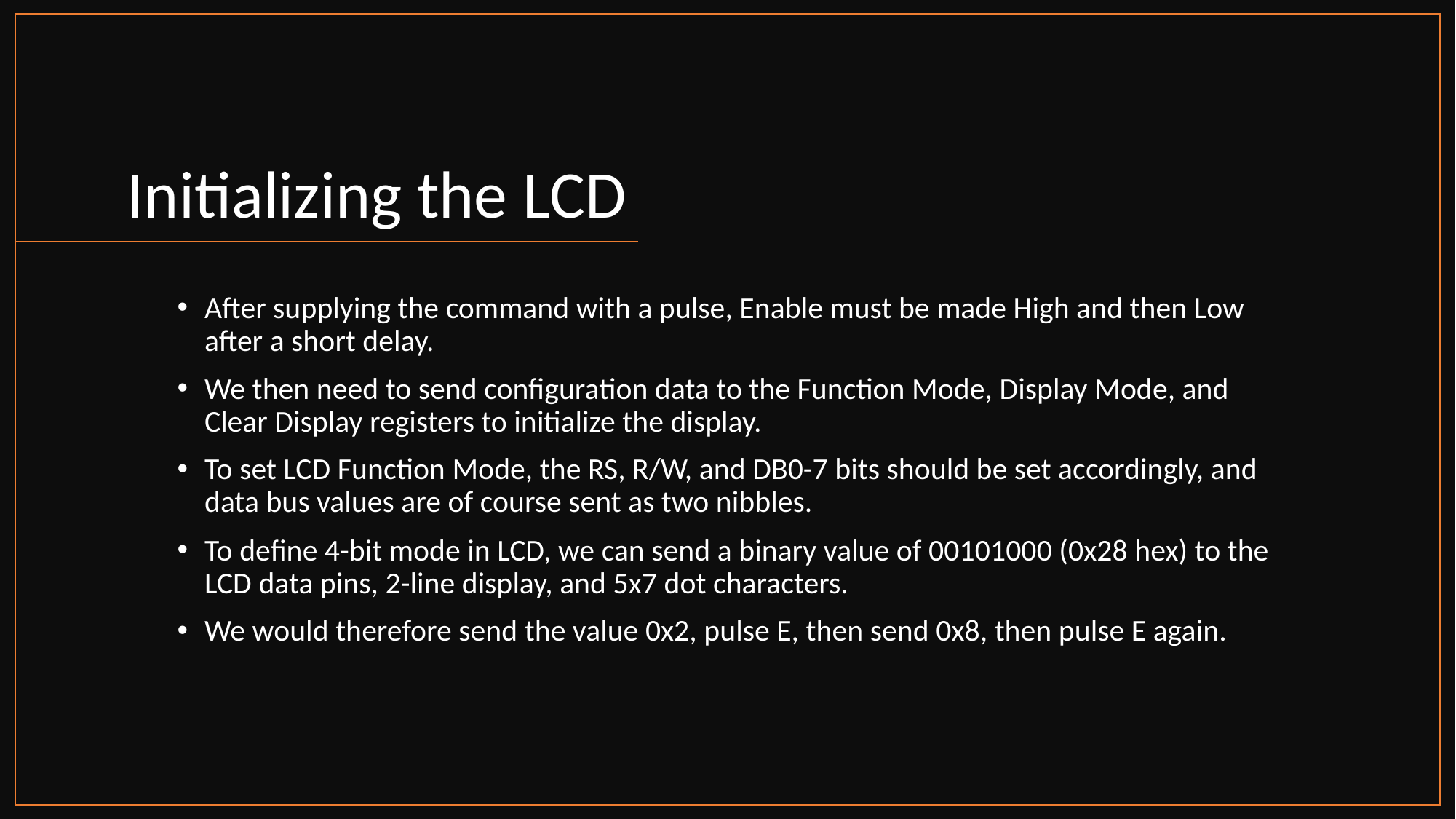

# Initializing the LCD
After supplying the command with a pulse, Enable must be made High and then Low after a short delay.
We then need to send configuration data to the Function Mode, Display Mode, and Clear Display registers to initialize the display.
To set LCD Function Mode, the RS, R/W, and DB0-7 bits should be set accordingly, and data bus values are of course sent as two nibbles.
To define 4-bit mode in LCD, we can send a binary value of 00101000 (0x28 hex) to the LCD data pins, 2-line display, and 5x7 dot characters.
We would therefore send the value 0x2, pulse E, then send 0x8, then pulse E again.